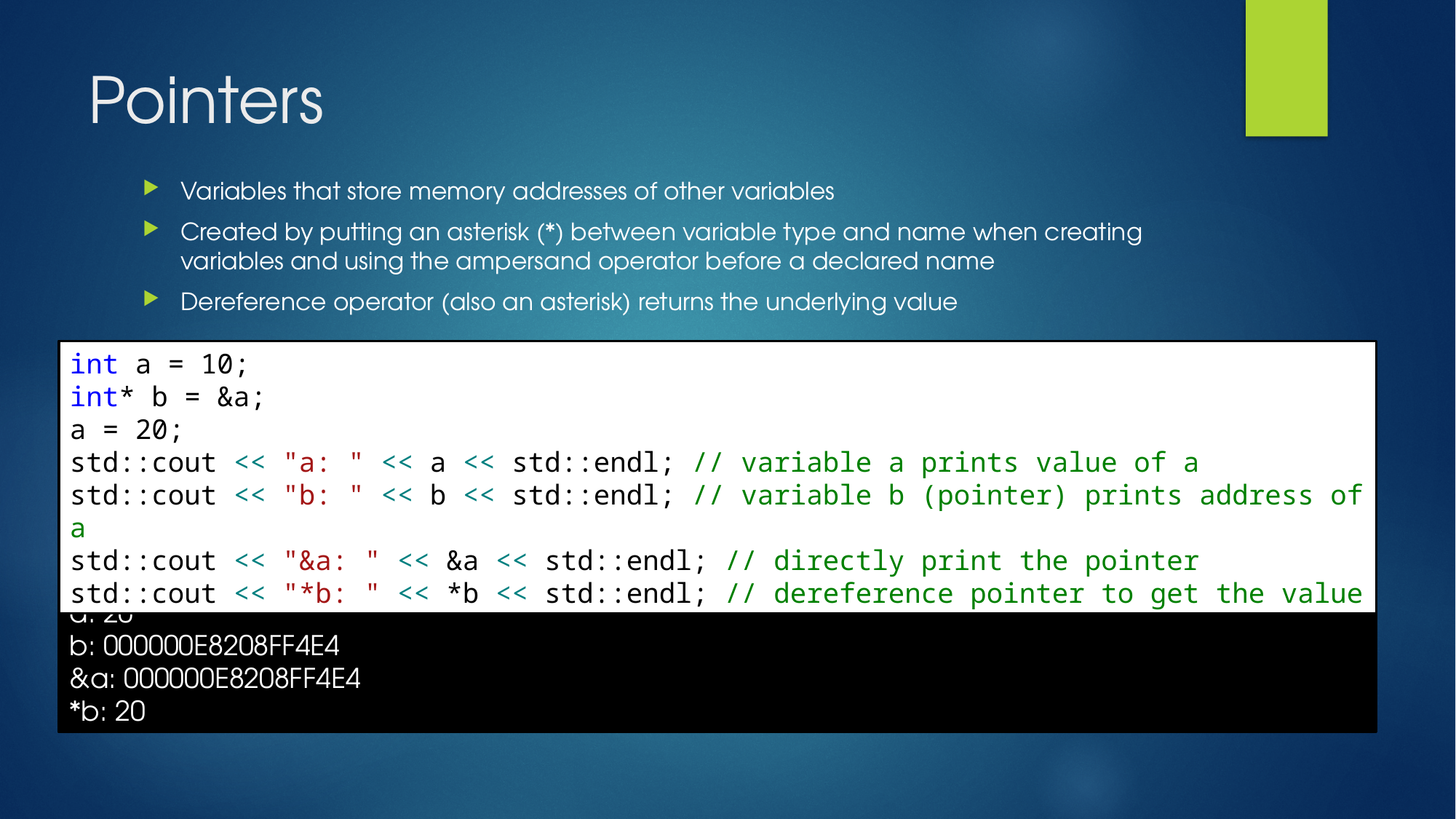

# Pointers
Variables that store memory addresses of other variables
Created by putting an asterisk (*) between variable type and name when creating variables and using the ampersand operator before a declared name
Dereference operator (also an asterisk) returns the underlying value
int a = 10;
int* b = &a;
a = 20;
std::cout << "a: " << a << std::endl; // variable a prints value of a
std::cout << "b: " << b << std::endl; // variable b (pointer) prints address of a
std::cout << "&a: " << &a << std::endl; // directly print the pointer
std::cout << "*b: " << *b << std::endl; // dereference pointer to get the value
a: 20
b: 000000E8208FF4E4
&a: 000000E8208FF4E4
*b: 20